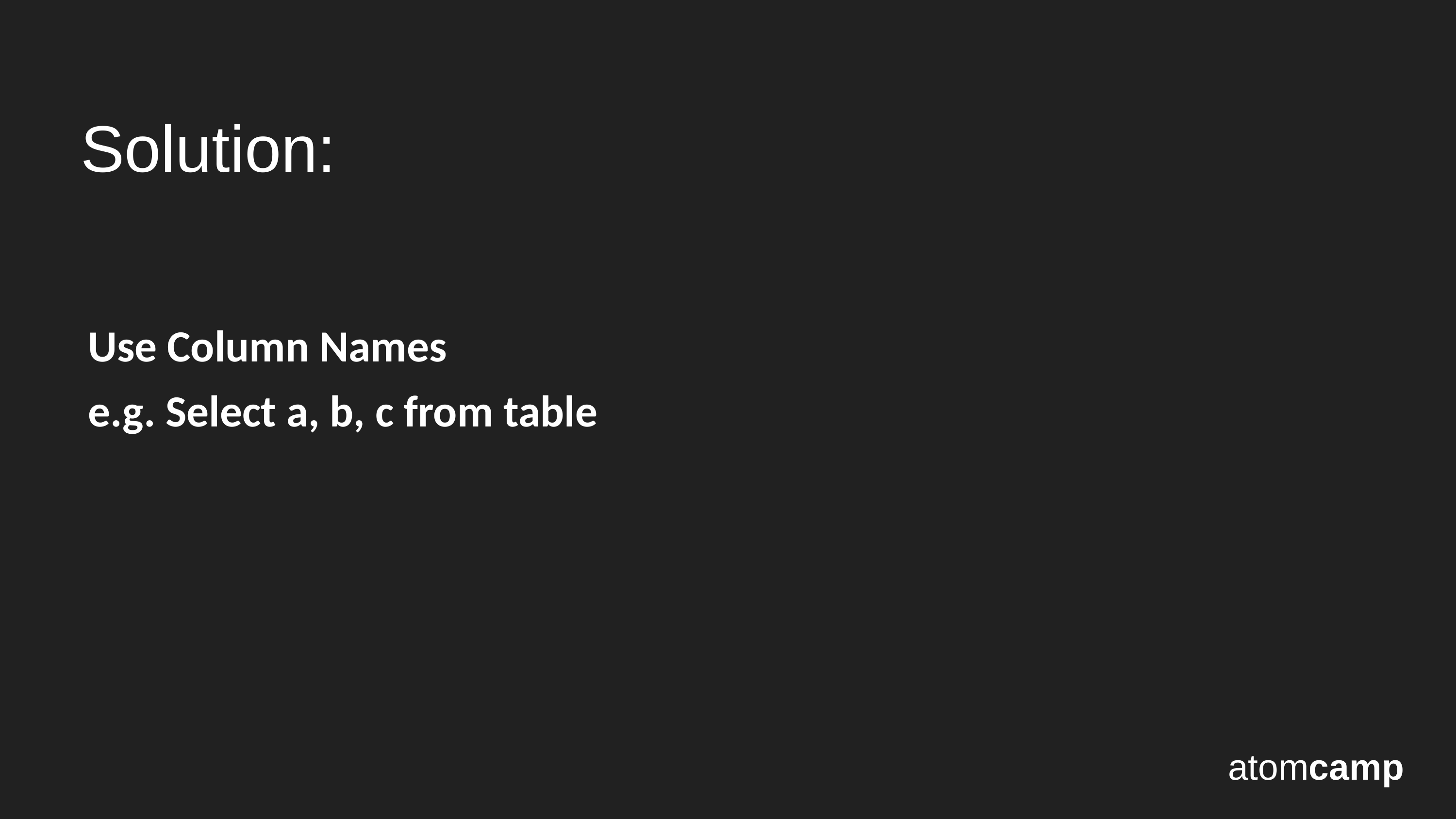

Solution:
Use Column Names
e.g. Select a, b, c from table
atomcamp